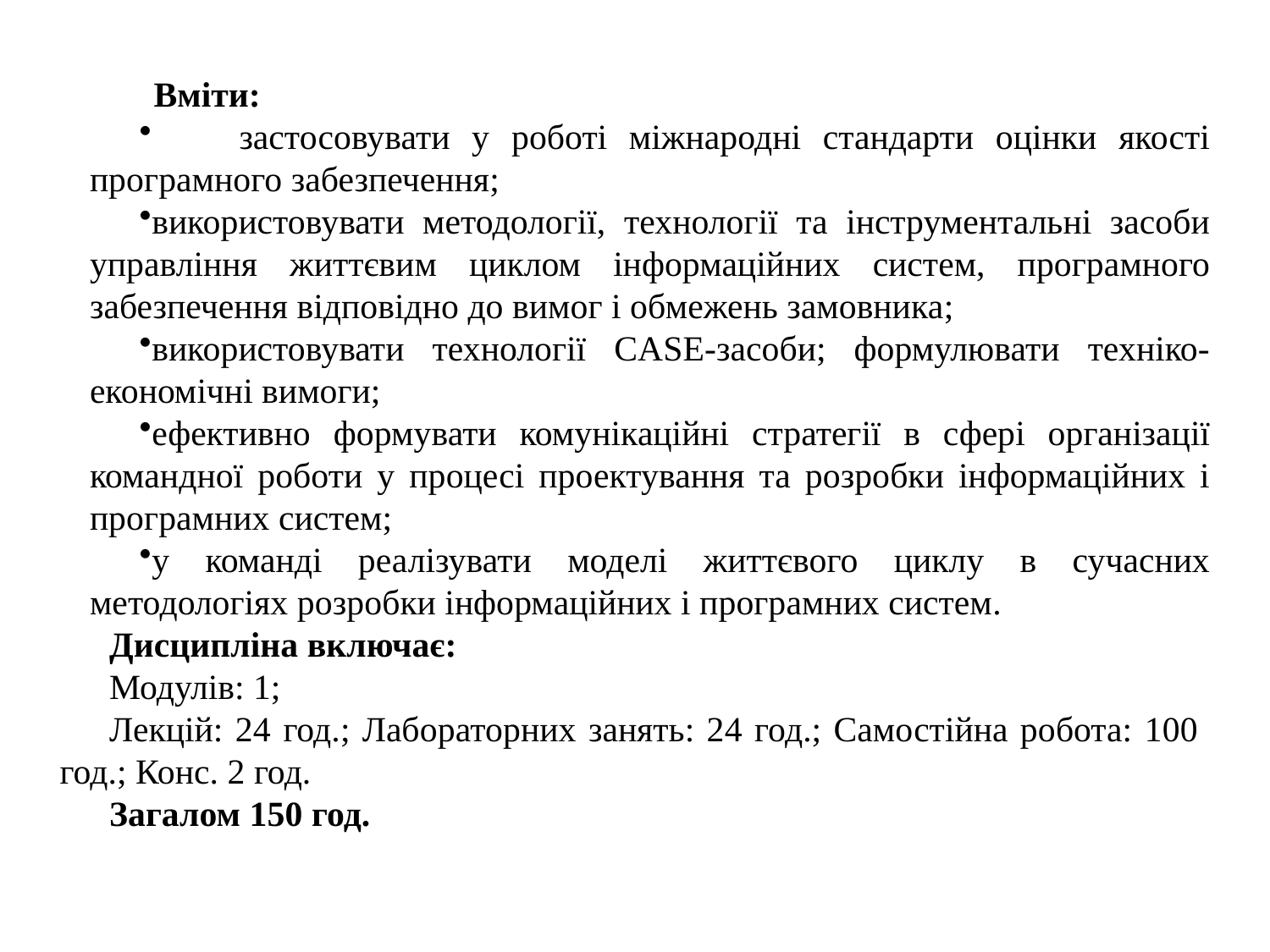

Вміти:
    застосовувати у роботі міжнародні стандарти оцінки якості програмного забезпечення;
використовувати методології, технології та інструментальні засоби управління життєвим циклом інформаційних систем, програмного забезпечення відповідно до вимог і обмежень замовника;
використовувати технології CASE-засоби; формулювати техніко-економічні вимоги;
ефективно формувати комунікаційні стратегії в сфері організації командної роботи у процесі проектування та розробки інформаційних і програмних систем;
у команді реалізувати моделі життєвого циклу в сучасних методологіях розробки інформаційних і програмних систем.
Дисципліна включає:
Модулів: 1;
Лекцій: 24 год.; Лабораторних занять: 24 год.; Самостійна робота: 100  год.; Конс. 2 год.
Загалом 150 год.